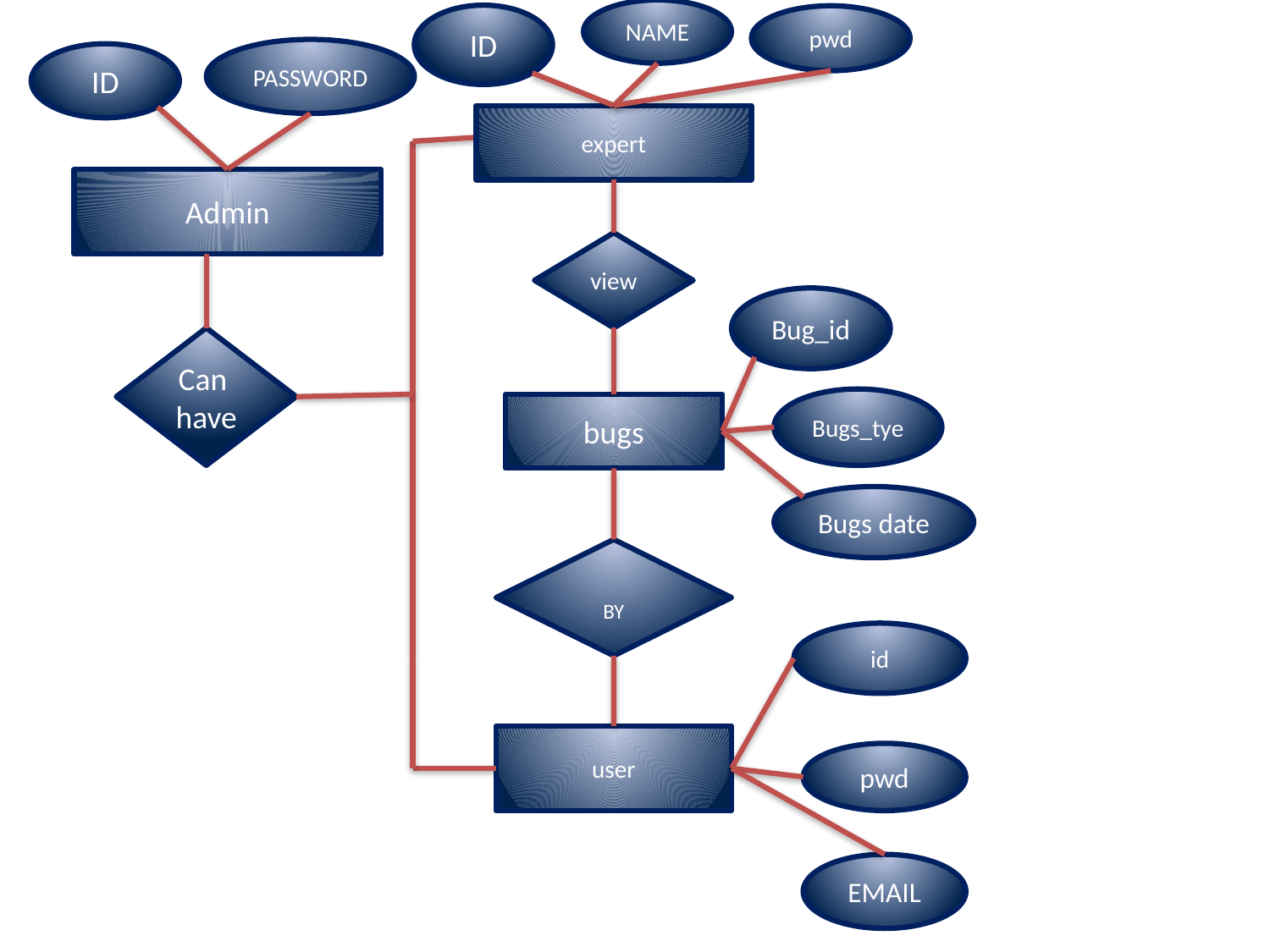

NAME
ID
pwd
PASSWORD
ID
expert
Admin
view
Bug_id
Can
have
Bugs_tye
bugs
Bugs date

BY
id
user
pwd
EMAIL